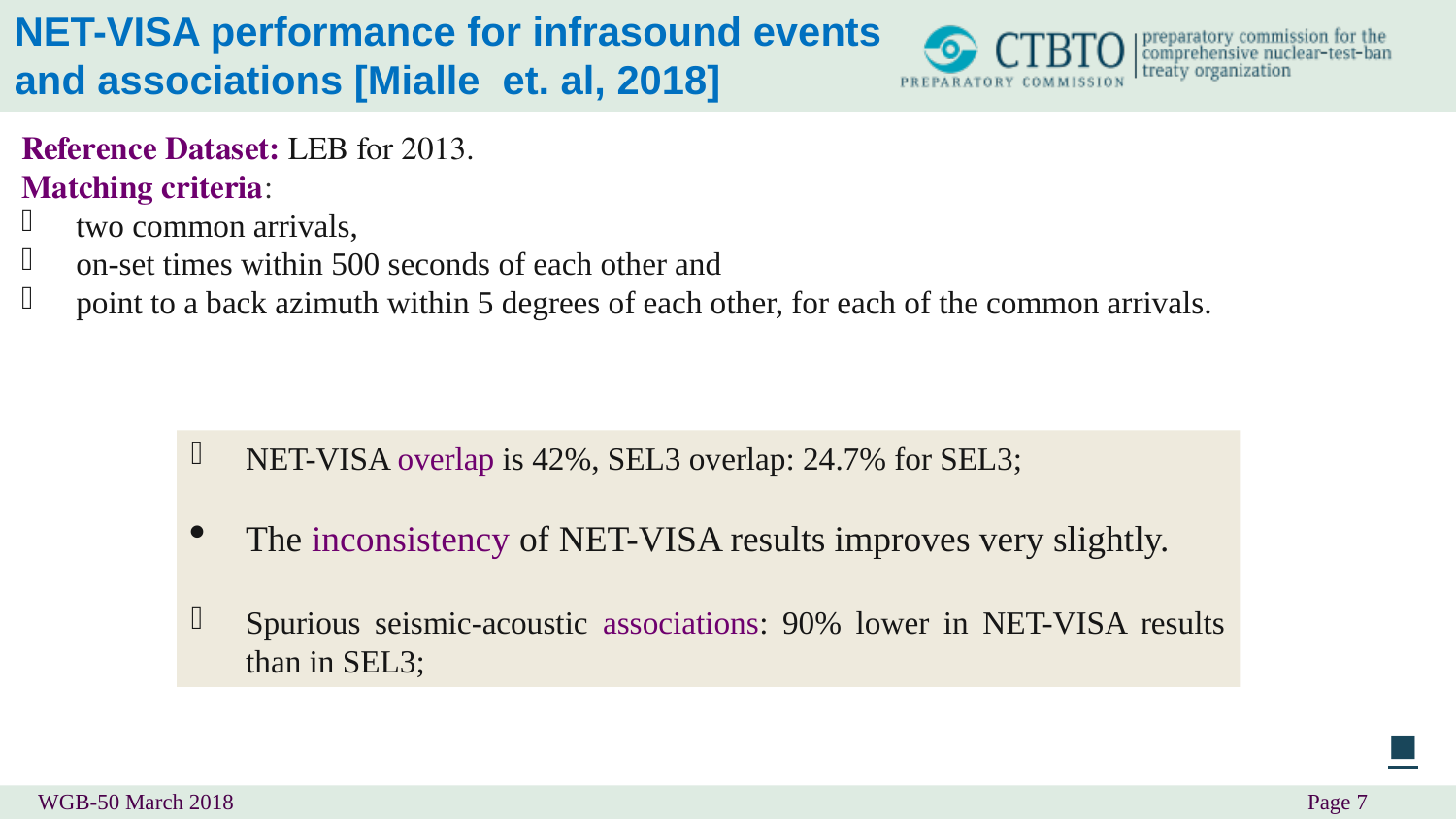

NET-VISA performance for infrasound events and associations [Mialle  et. al, 2018]
Reference Dataset: LEB for 2013.
Matching criteria:
two common arrivals,
on-set times within 500 seconds of each other and
point to a back azimuth within 5 degrees of each other, for each of the common arrivals.

85.3%.
NET-VISA overlap is 42%, SEL3 overlap: 24.7% for SEL3;

The inconsistency of NET-VISA results improves very slightly.

Spurious seismic-acoustic associations: 90% lower in NET-VISA results than in SEL3;
■
Page 7
WGB-50 March 2018